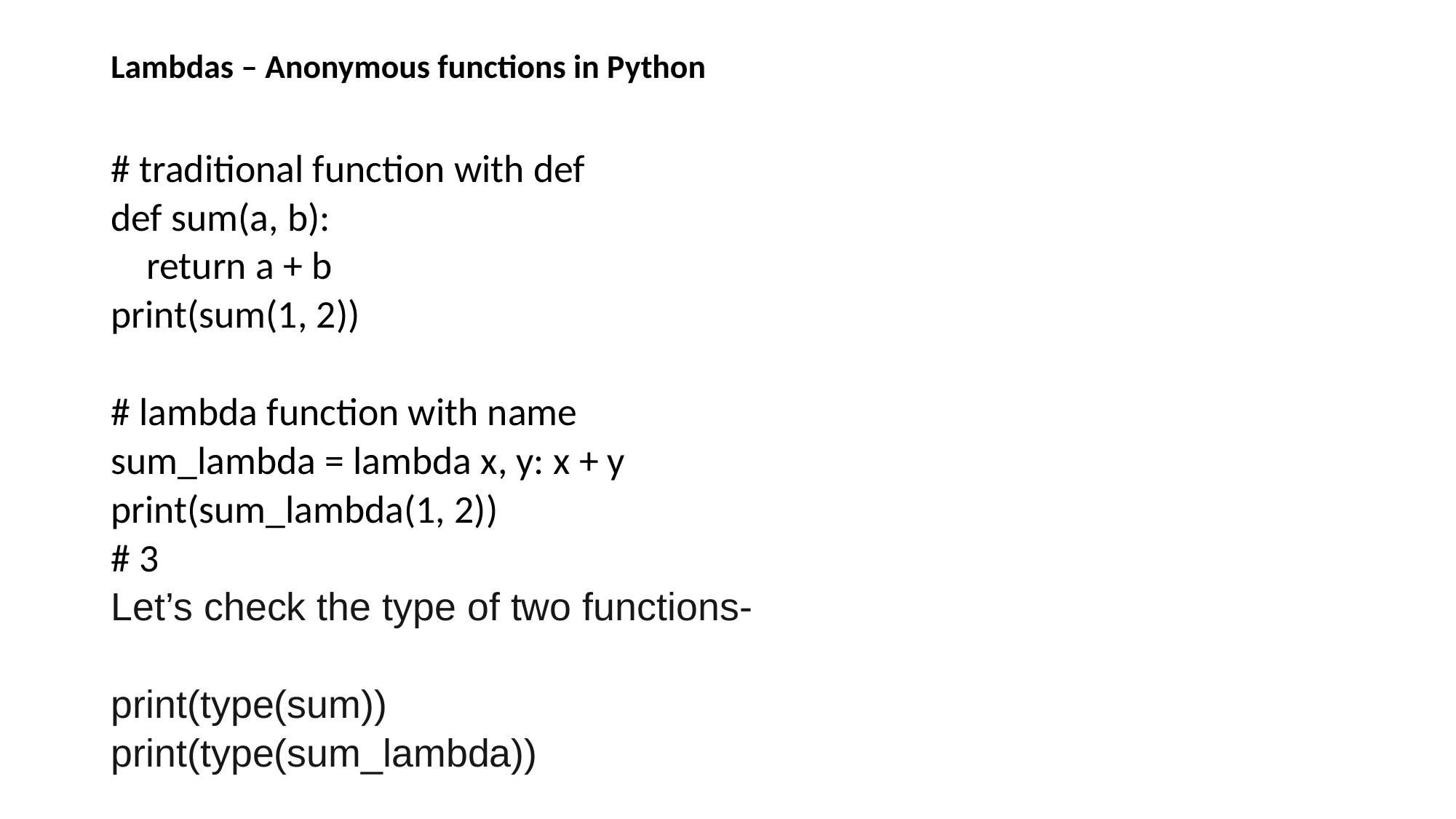

# Lambdas – Anonymous functions in Python
# traditional function with def
def sum(a, b):
    return a + b
print(sum(1, 2))

# lambda function with name
sum_lambda = lambda x, y: x + y
print(sum_lambda(1, 2))
# 3
Let’s check the type of two functions-

print(type(sum))
print(type(sum_lambda))